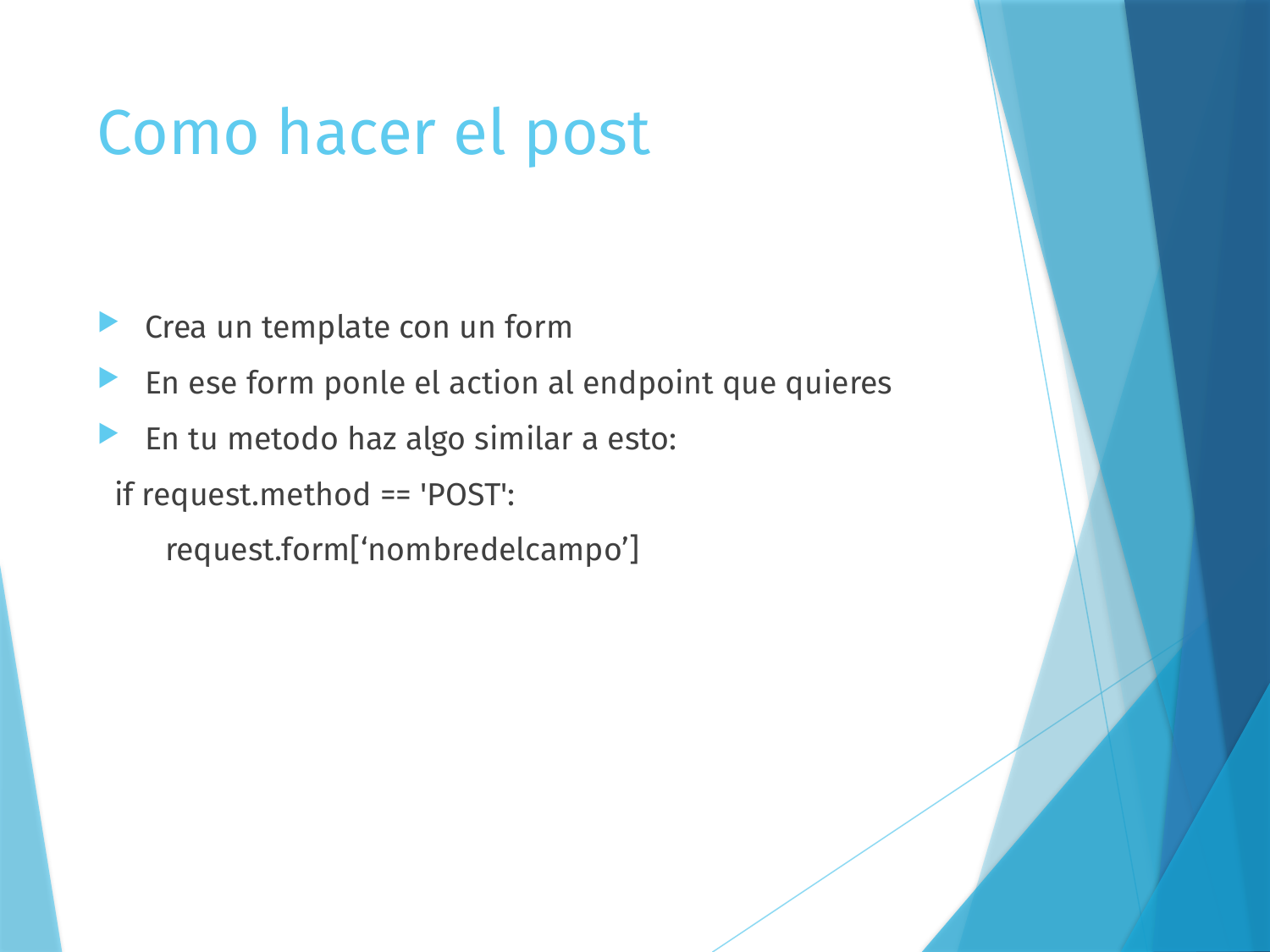

# Como hacer el post
Crea un template con un form
En ese form ponle el action al endpoint que quieres
En tu metodo haz algo similar a esto:
  if request.method == 'POST':
        request.form[‘nombredelcampo’]